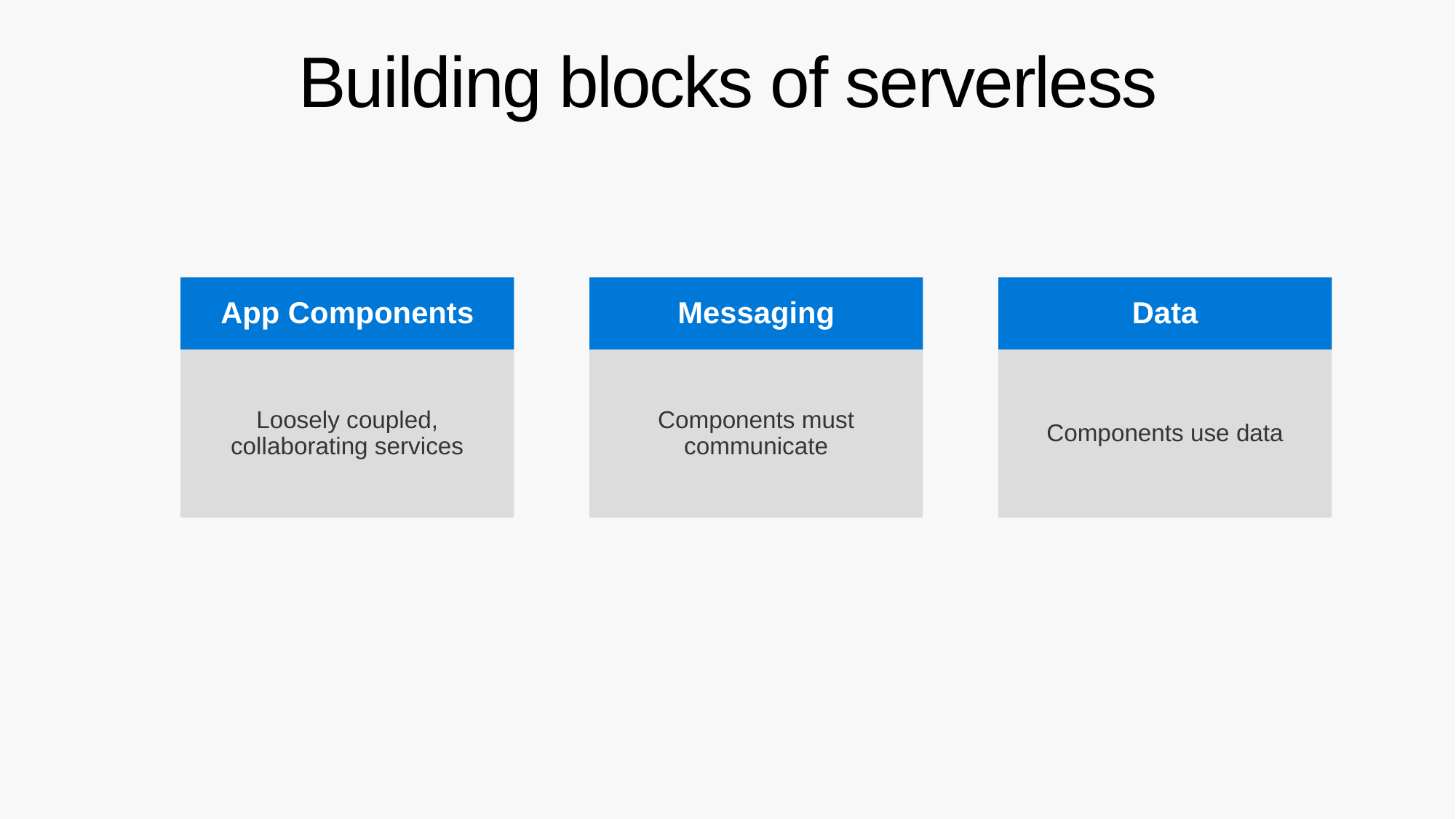

# Building blocks of serverless
Data
Components use data
Messaging
Components must communicate
App Components
Loosely coupled, collaborating services